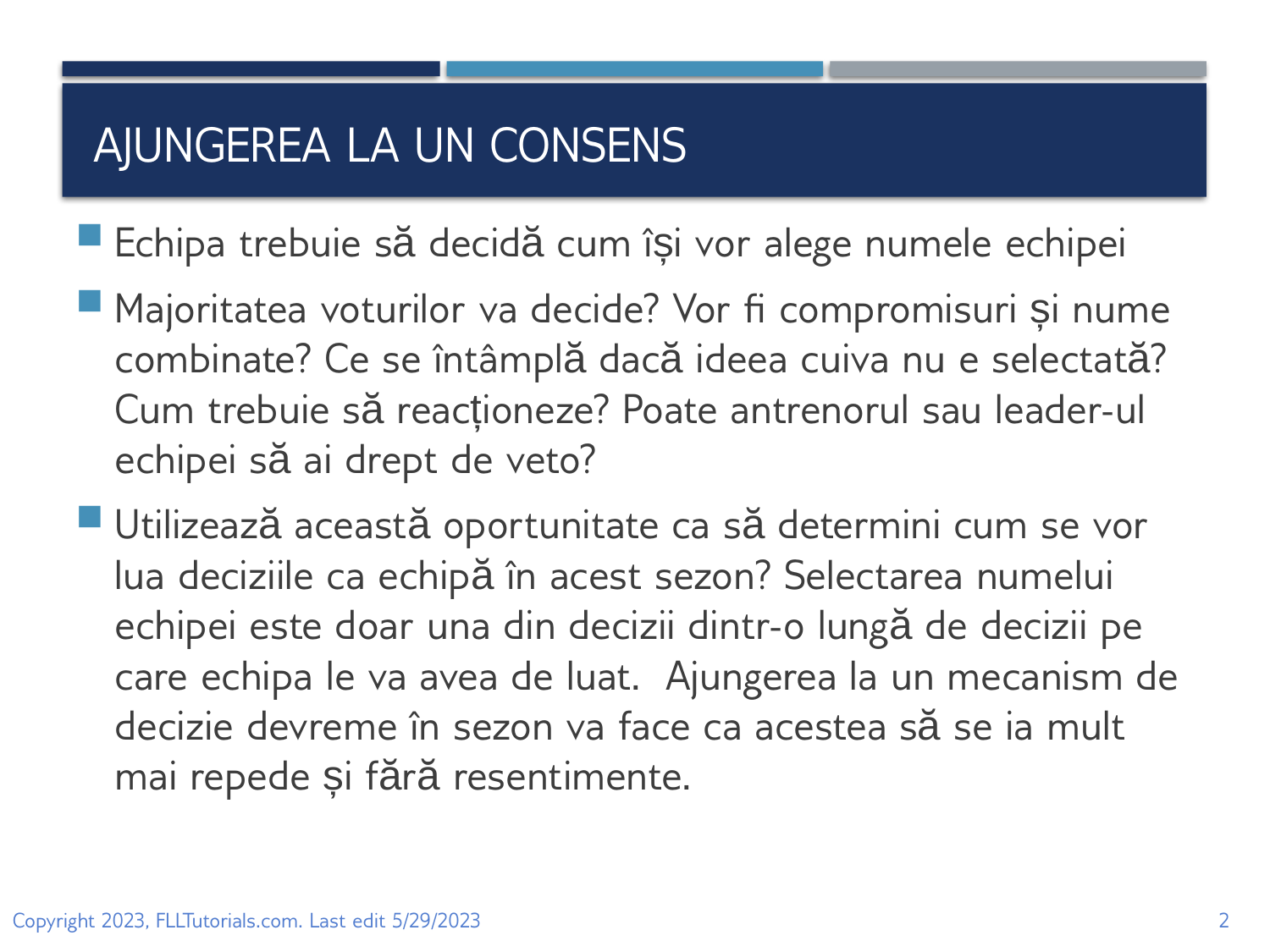

# Ajungerea la un CONSENS
Echipa trebuie să decidă cum își vor alege numele echipei
Majoritatea voturilor va decide? Vor fi compromisuri și nume combinate? Ce se întâmplă dacă ideea cuiva nu e selectată? Cum trebuie să reacționeze? Poate antrenorul sau leader-ul echipei să ai drept de veto?
Utilizează această oportunitate ca să determini cum se vor lua deciziile ca echipă în acest sezon? Selectarea numelui echipei este doar una din decizii dintr-o lungă de decizii pe care echipa le va avea de luat.  Ajungerea la un mecanism de decizie devreme în sezon va face ca acestea să se ia mult mai repede și fără resentimente.
Copyright 2023, FLLTutorials.com. Last edit 5/29/2023
2